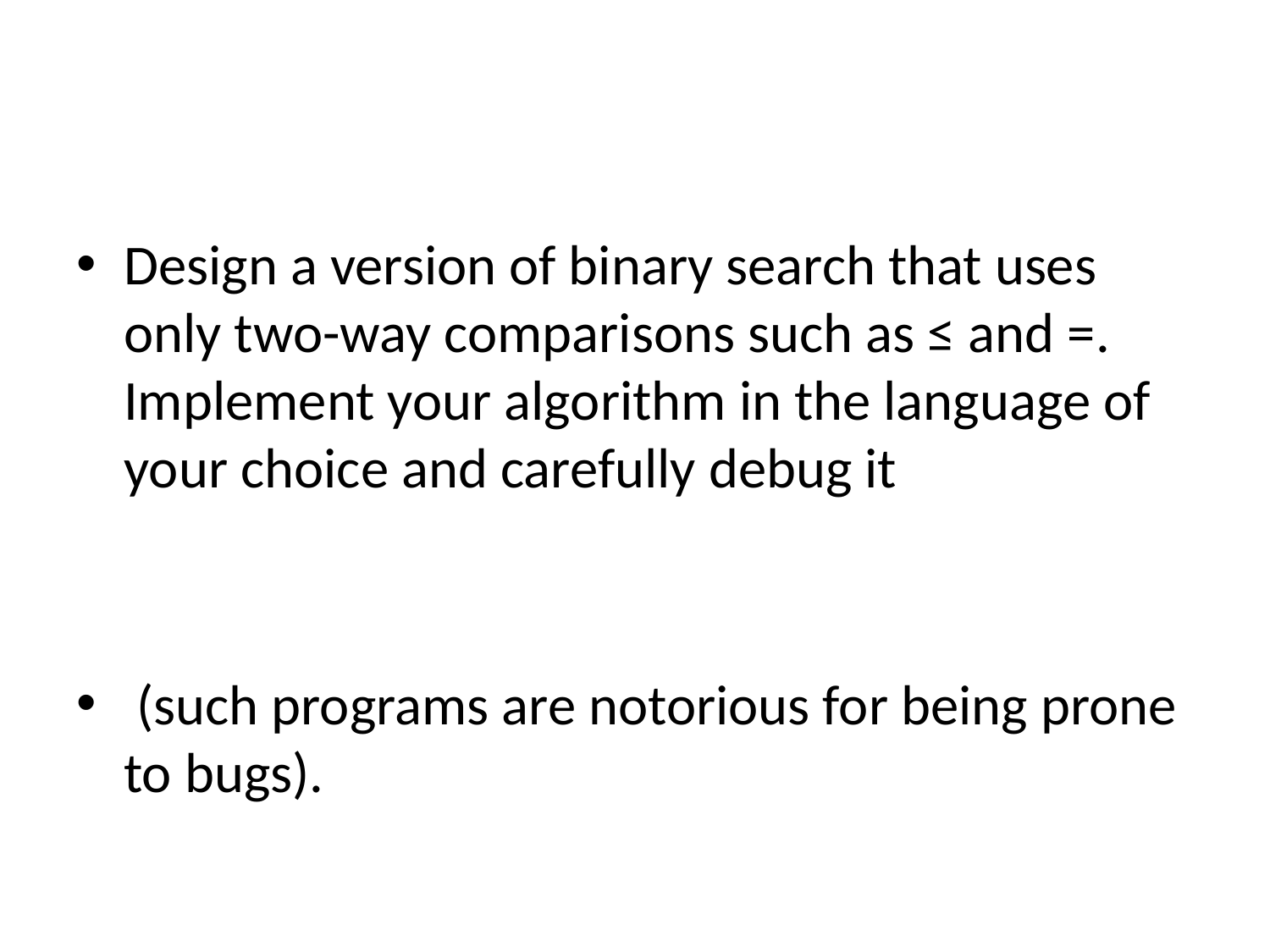

#
Design a version of binary search that uses only two-way comparisons such as ≤ and =. Implement your algorithm in the language of your choice and carefully debug it

 (such programs are notorious for being prone to bugs).